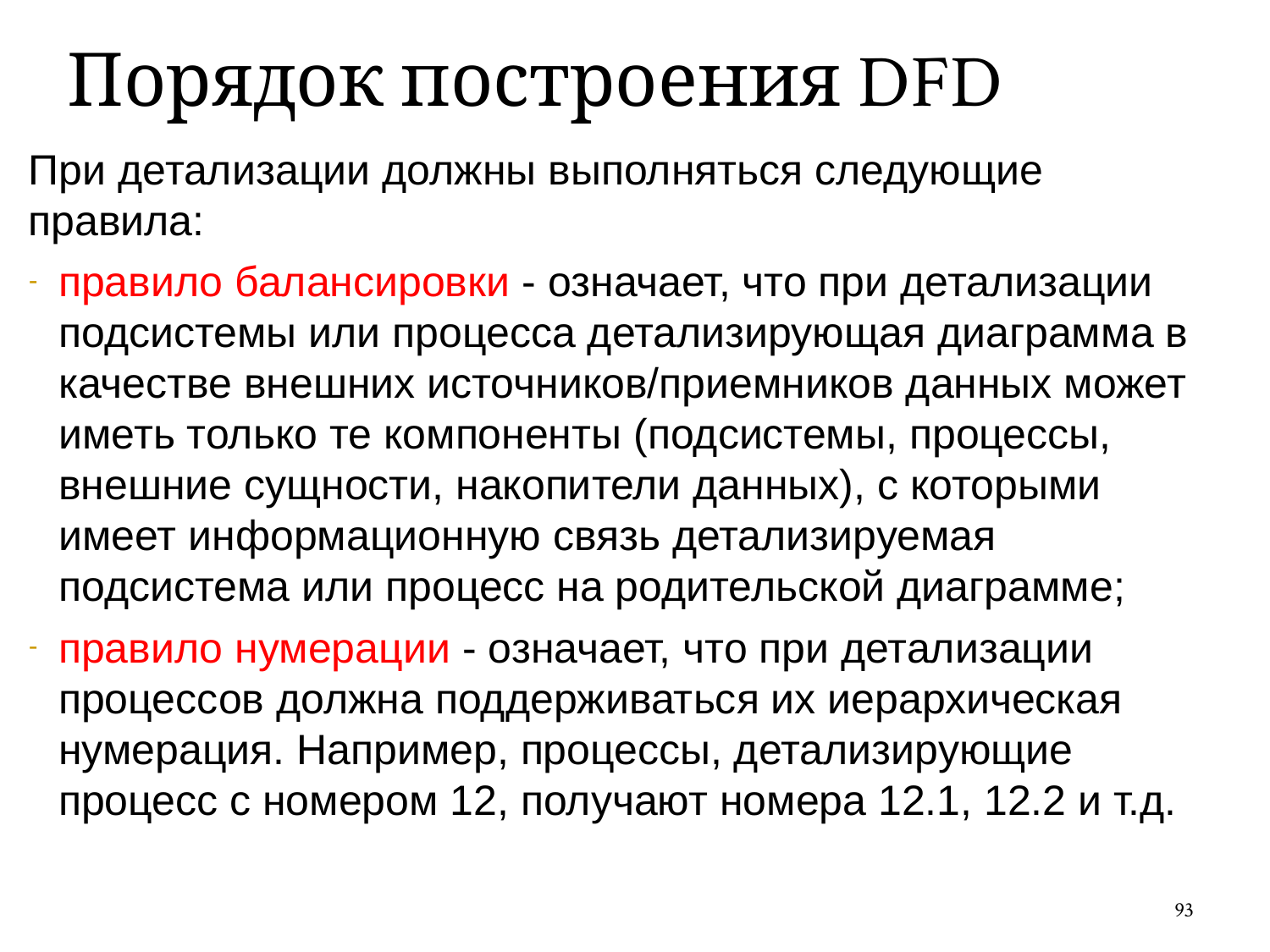

Порядок построения DFD
При детализации должны выполняться следующие правила:
правило балансировки - означает, что при детализации подсистемы или процесса детализирующая диаграмма в качестве внешних источников/приемников данных может иметь только те компоненты (подсистемы, процессы, внешние сущности, накопители данных), с которыми имеет информационную связь детализируемая подсистема или процесс на родительской диаграмме;
правило нумерации - означает, что при детализации процессов должна поддерживаться их иерархическая нумерация. Например, процессы, детализирующие процесс с номером 12, получают номера 12.1, 12.2 и т.д.
93